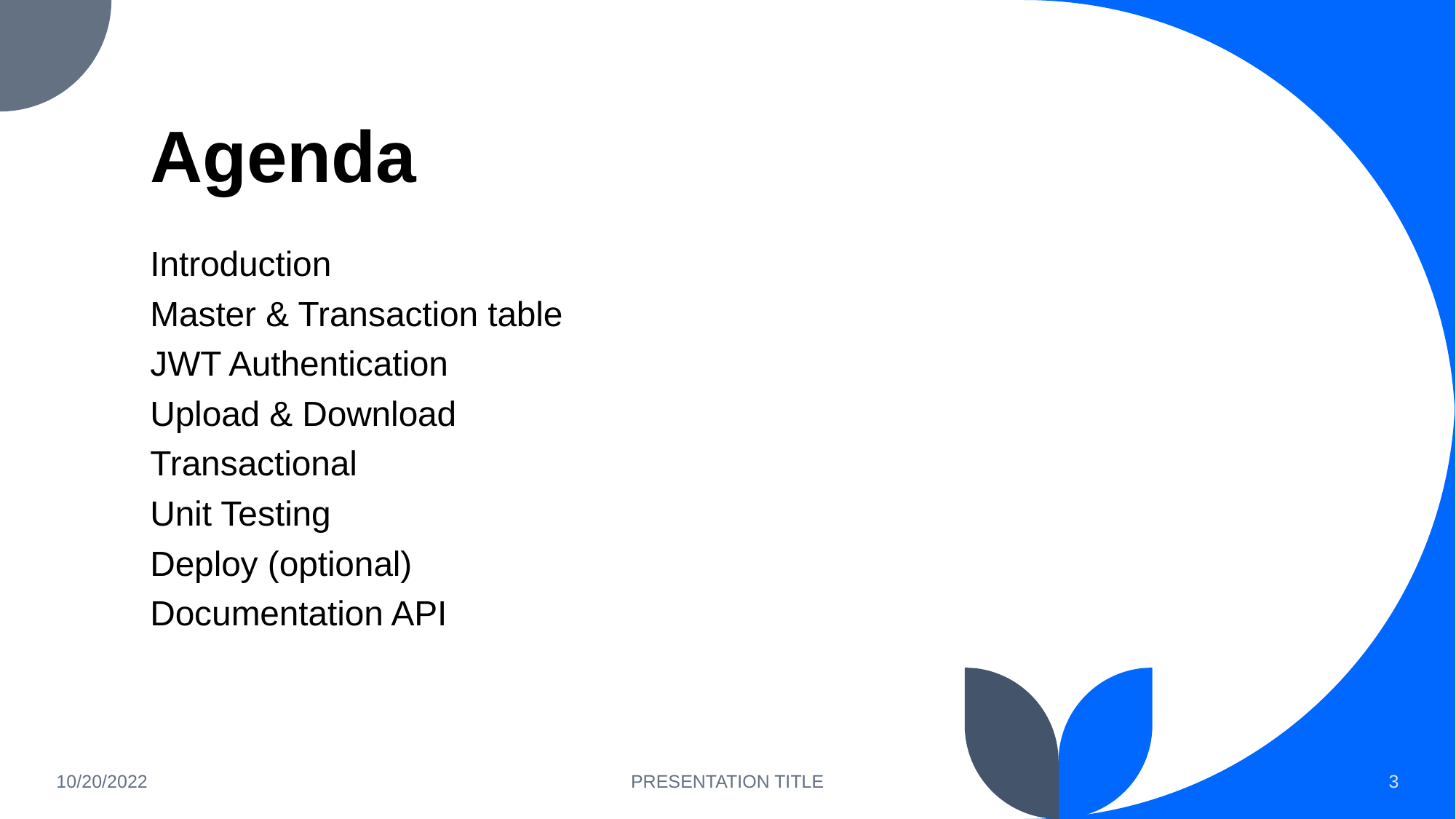

# Agenda
Introduction
Master & Transaction table
JWT Authentication
Upload & Download
Transactional
Unit Testing
Deploy (optional)
Documentation API
10/20/2022
PRESENTATION TITLE
3